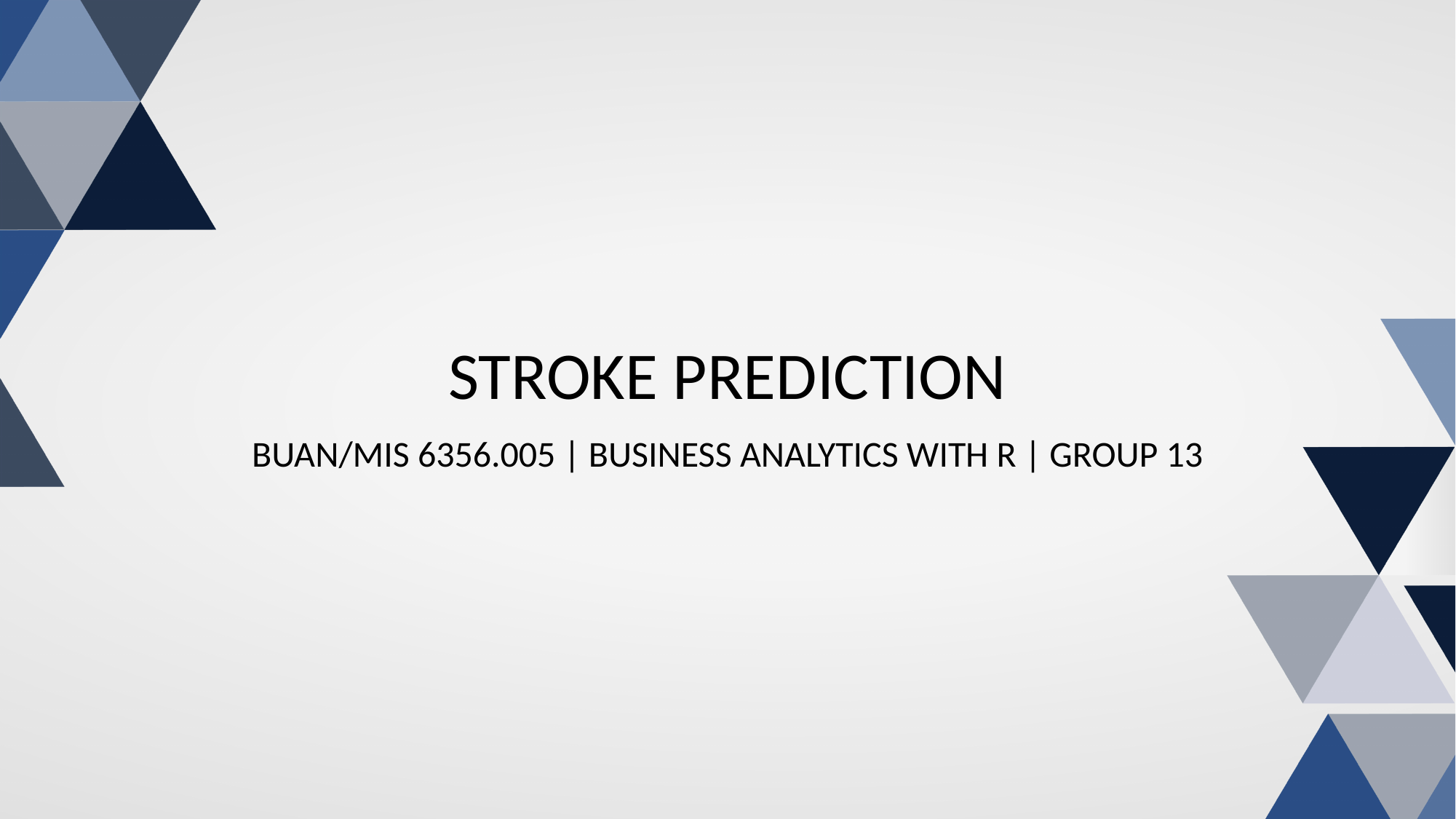

# STROKE PREDICTION
BUAN/MIS 6356.005 | BUSINESS ANALYTICS WITH R | GROUP 13